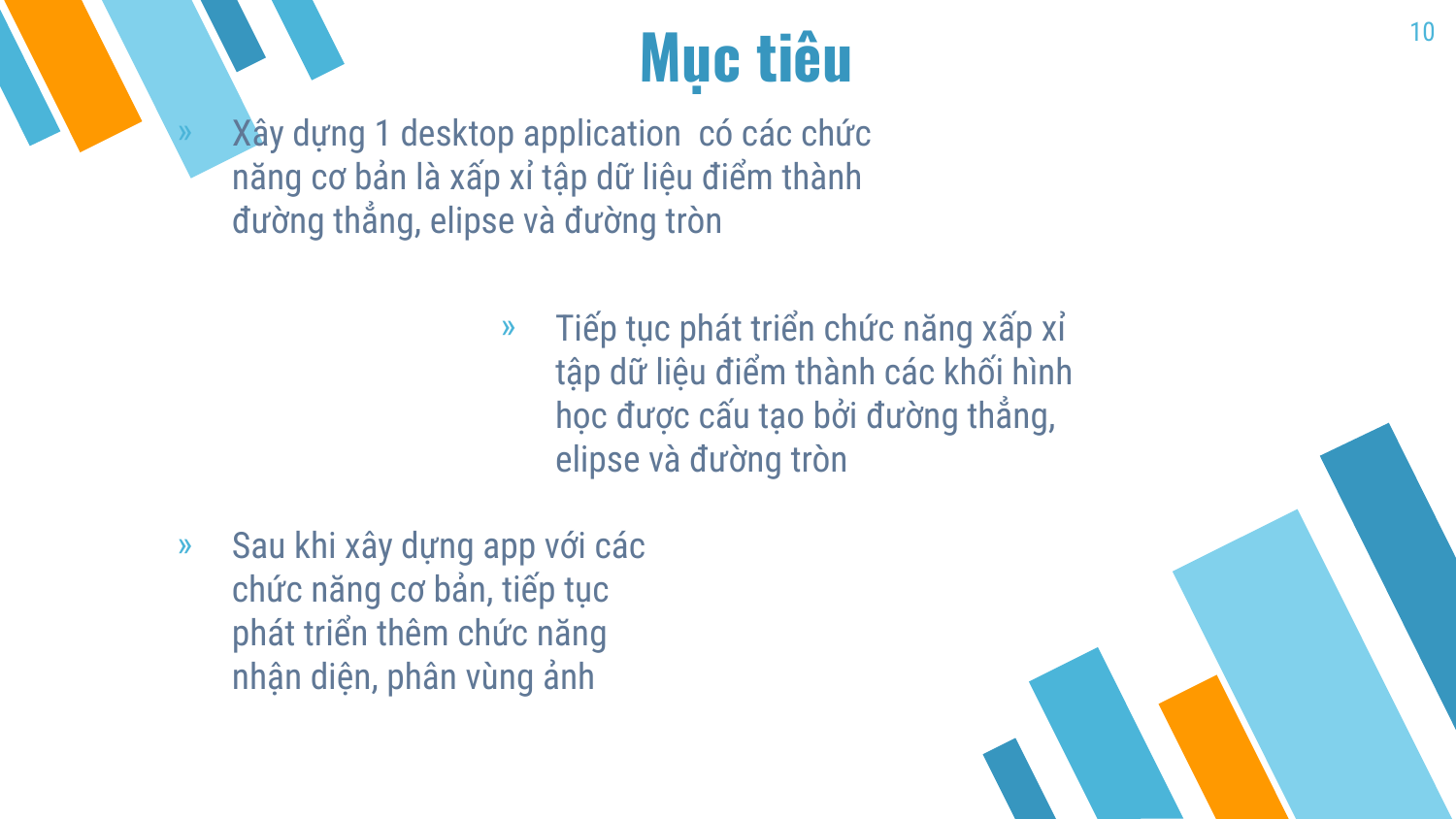

# Mục tiêu
10
Xây dựng 1 desktop application  có các chức năng cơ bản là xấp xỉ tập dữ liệu điểm thành đường thẳng, elipse và đường tròn
Tiếp tục phát triển chức năng xấp xỉ tập dữ liệu điểm thành các khối hình học được cấu tạo bởi đường thẳng, elipse và đường tròn
Sau khi xây dựng app với các chức năng cơ bản, tiếp tục phát triển thêm chức năng nhận diện, phân vùng ảnh